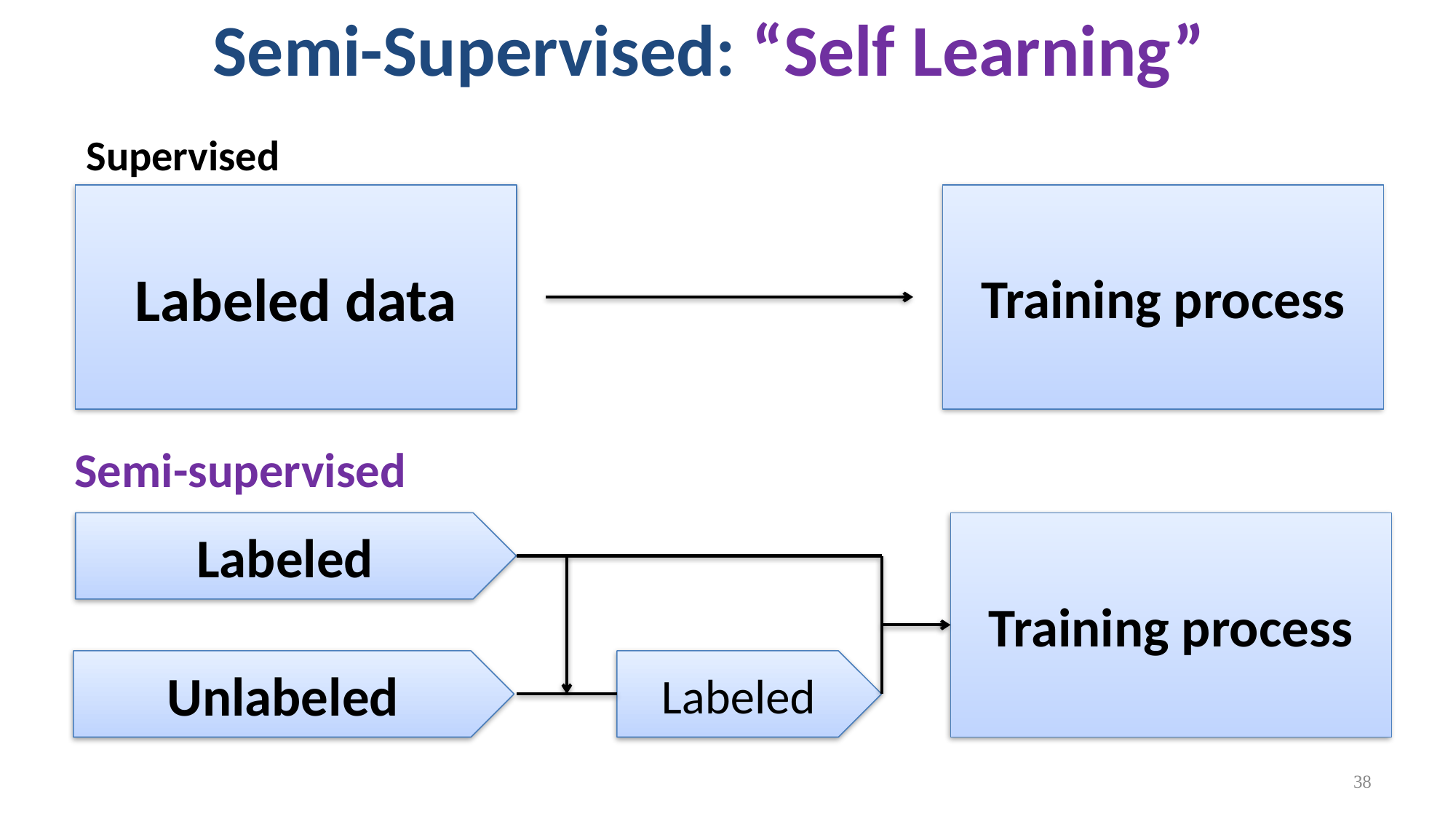

# Semi-Supervised: “Self Learning”
Supervised
Labeled data
Training process
Semi-supervised
Labeled
Training process
Unlabeled
Labeled
38